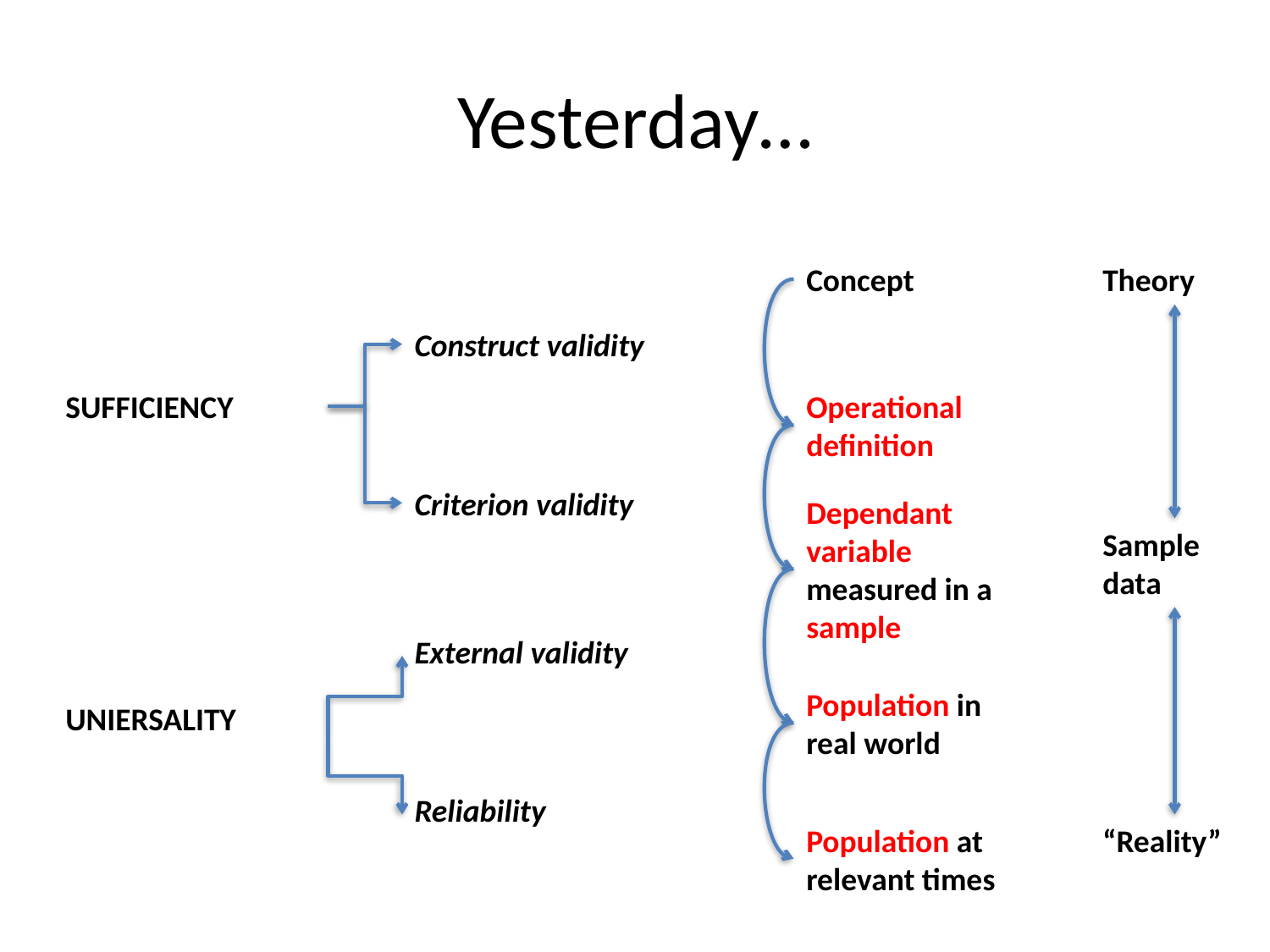

# Yesterday…
Concept
Theory
Construct validity
SUFFICIENCY
Operational definition
Criterion validity
Dependant variable measured in a sample
Sample
data
External validity
Population in real world
UNIERSALITY
Reliability
Population at relevant times
“Reality”